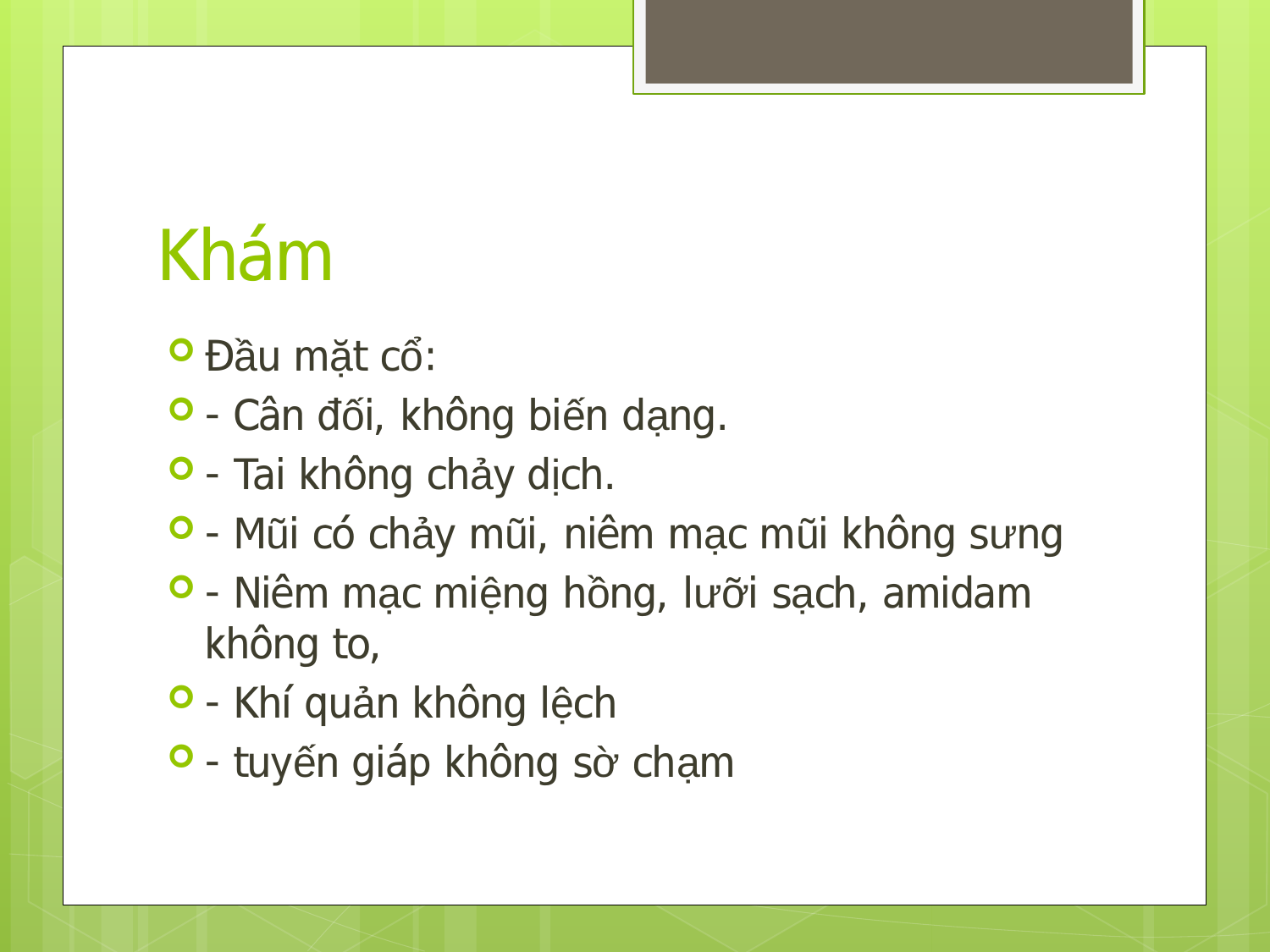

# Khám
Đầu mặt cổ:
- Cân đối, không biến dạng.
- Tai không chảy dịch.
- Mũi có chảy mũi, niêm mạc mũi không sưng
- Niêm mạc miệng hồng, lưỡi sạch, amidam không to,
- Khí quản không lệch
- tuyến giáp không sờ chạm